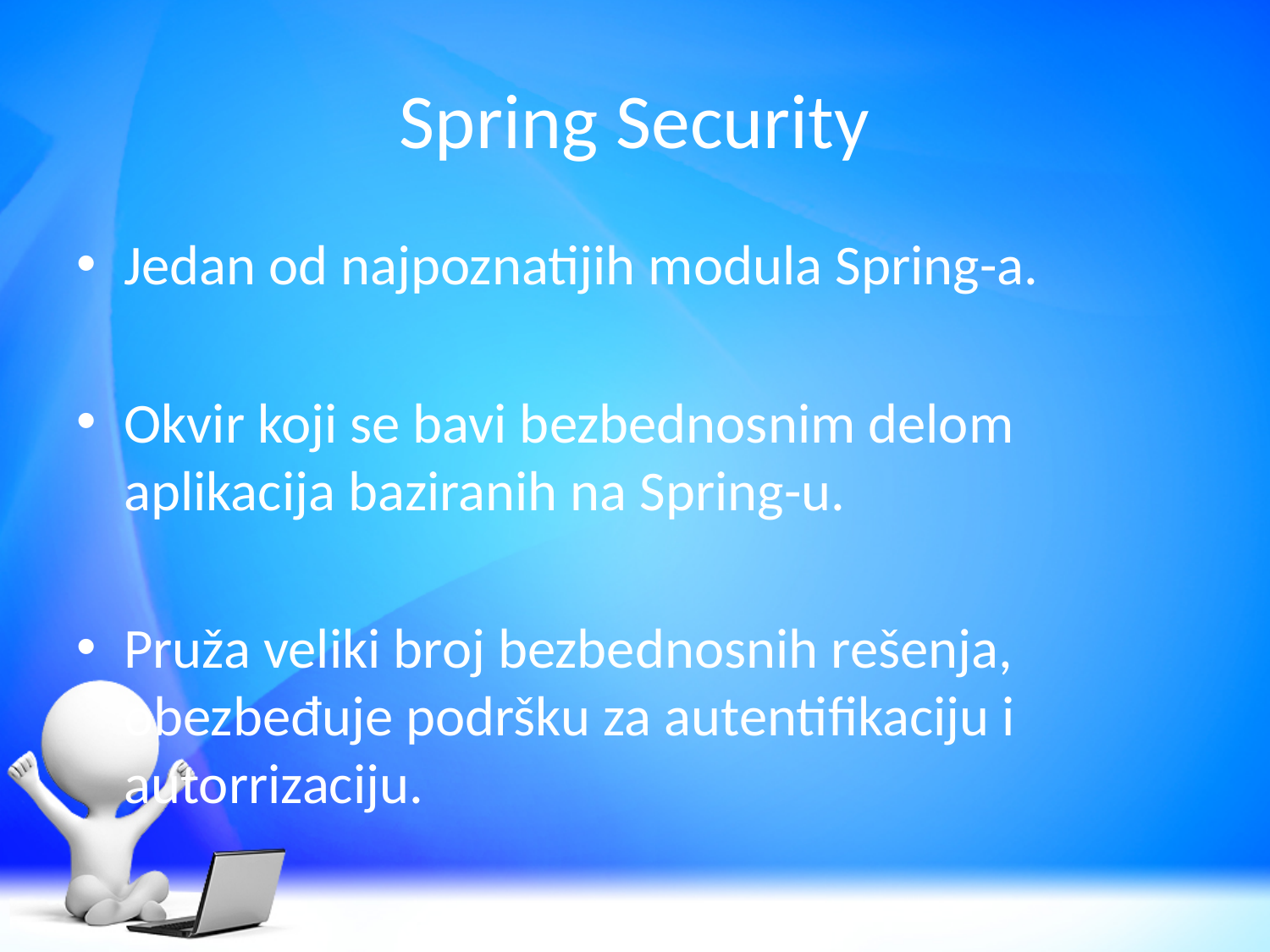

# Spring Security
Jedan od najpoznatijih modula Spring-a.

Okvir koji se bavi bezbednosnim delom aplikacija baziranih na Spring-u.

Pruža veliki broj bezbednosnih rešenja, 	obezbeđuje podršku za autentifikaciju i 	autorrizaciju.